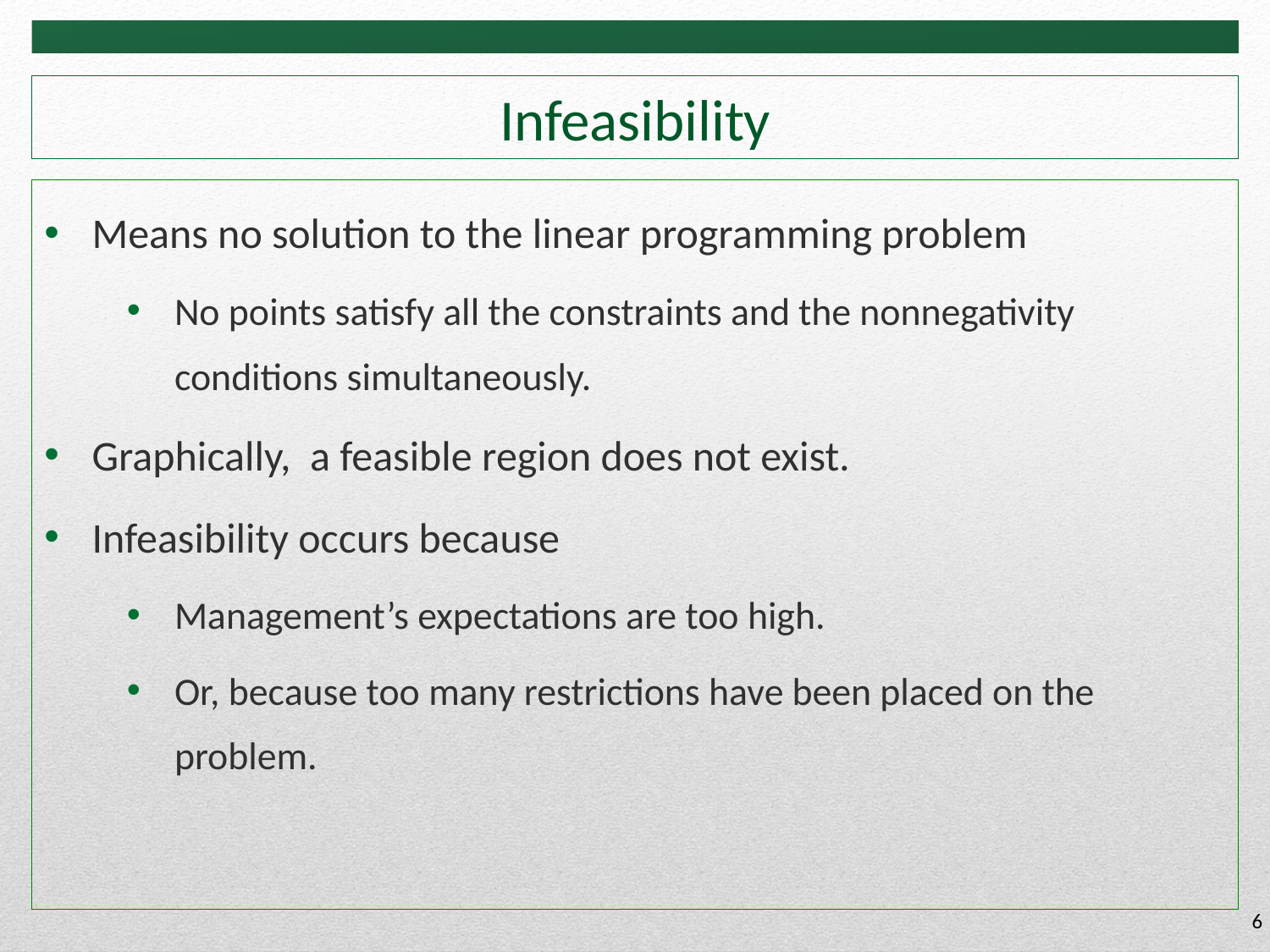

# Infeasibility
Means no solution to the linear programming problem
No points satisfy all the constraints and the nonnegativity conditions simultaneously.
Graphically,  a feasible region does not exist.
Infeasibility occurs because
Management’s expectations are too high.
Or, because too many restrictions have been placed on the problem.
6